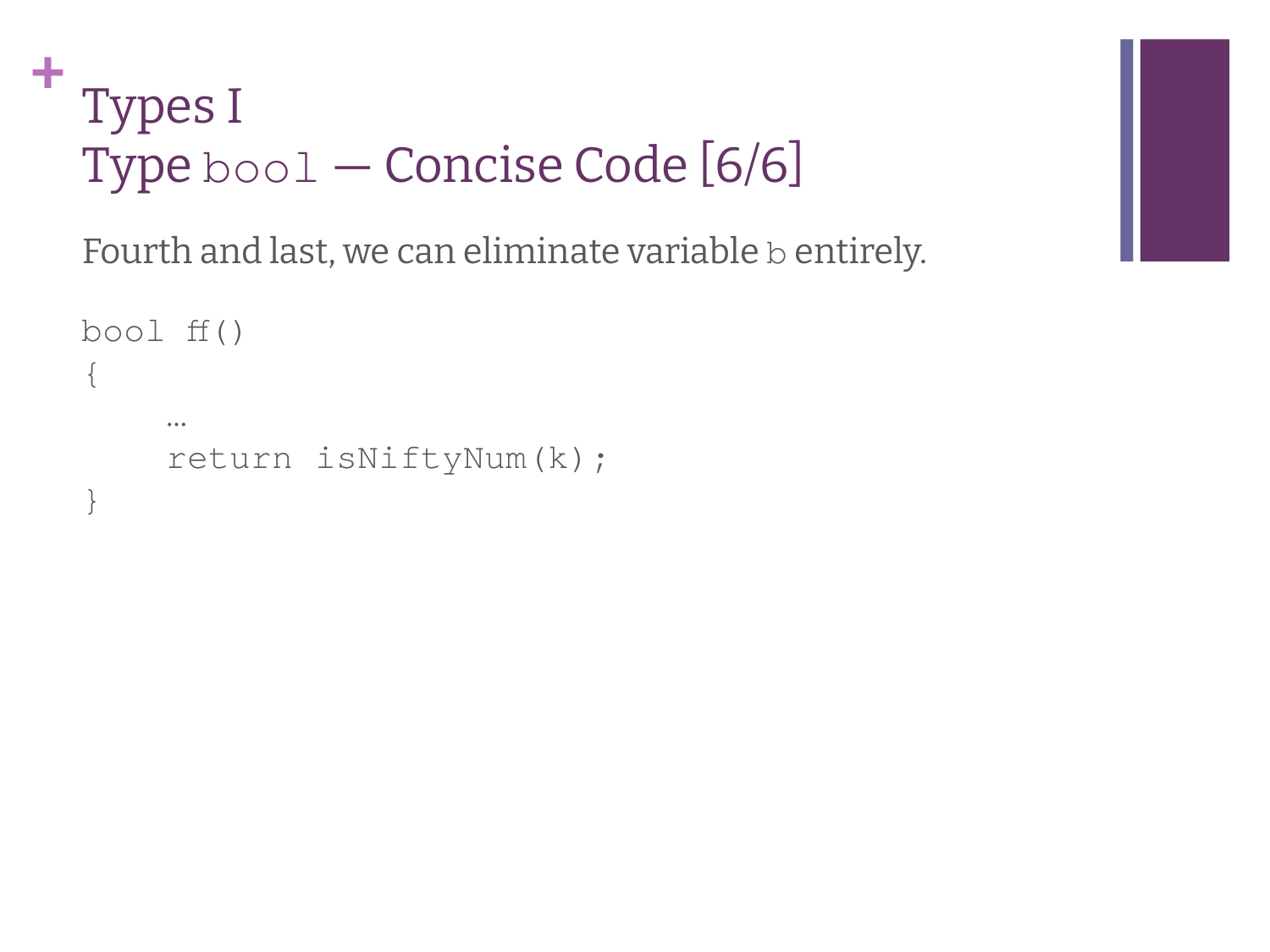

# Types I Type bool — Concise Code [6/6]
Fourth and last, we can eliminate variable b entirely.
bool ff()
{
    …
    return isNiftyNum(k);
}